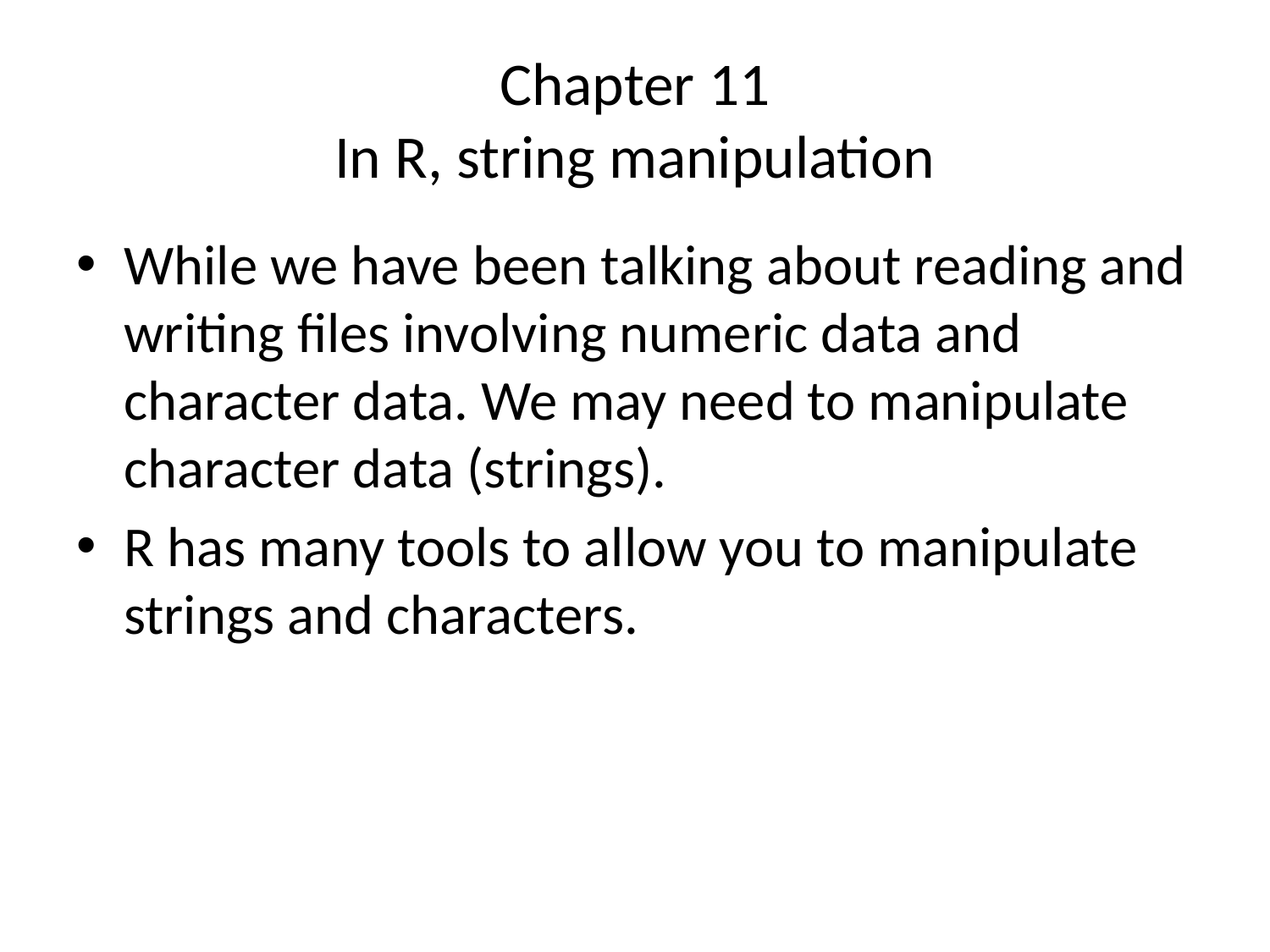

# Chapter 11 In R, string manipulation
While we have been talking about reading and writing files involving numeric data and character data. We may need to manipulate character data (strings).
R has many tools to allow you to manipulate strings and characters.